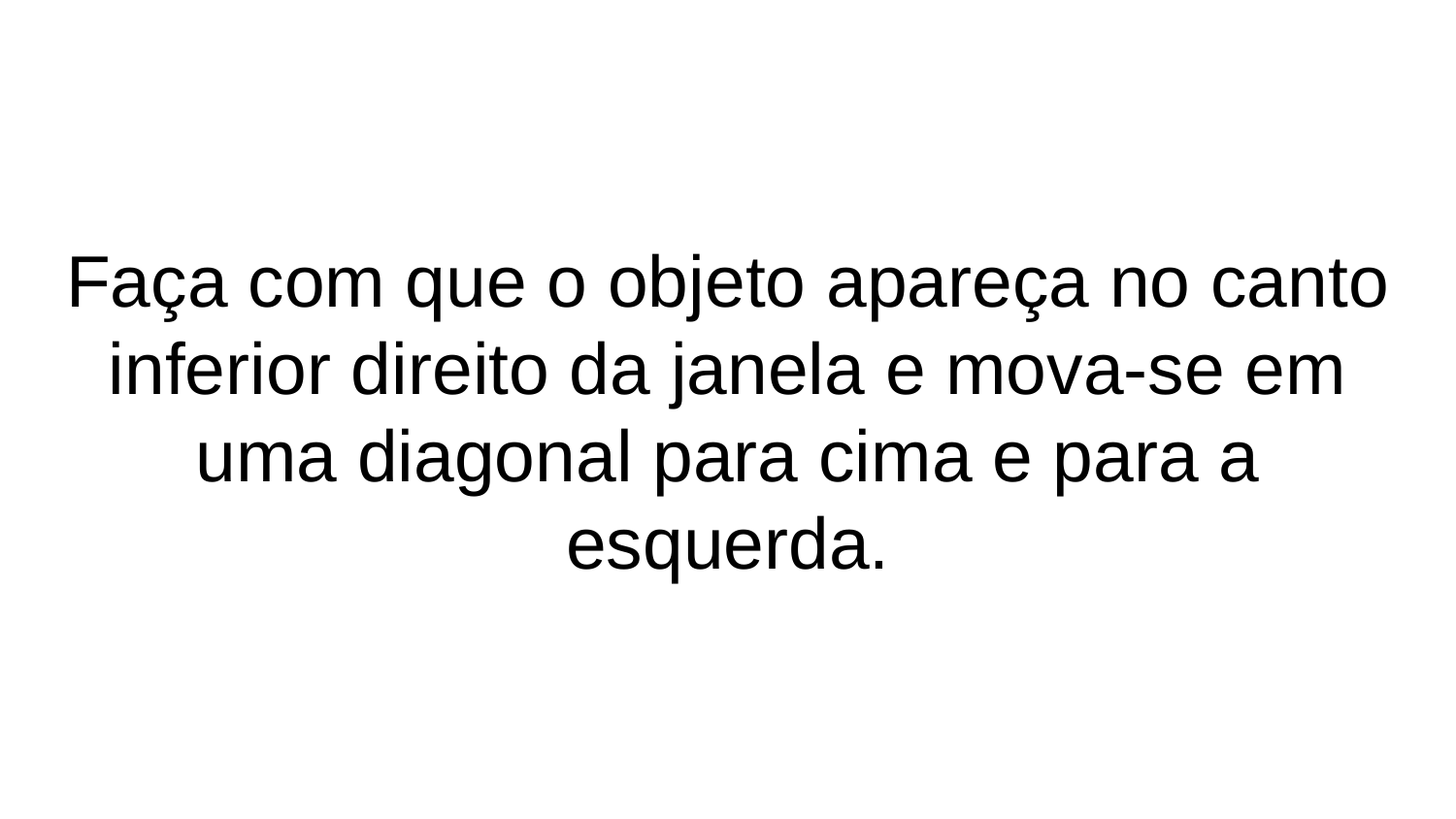

# Faça com que o objeto apareça no canto inferior direito da janela e mova-se em uma diagonal para cima e para a esquerda.